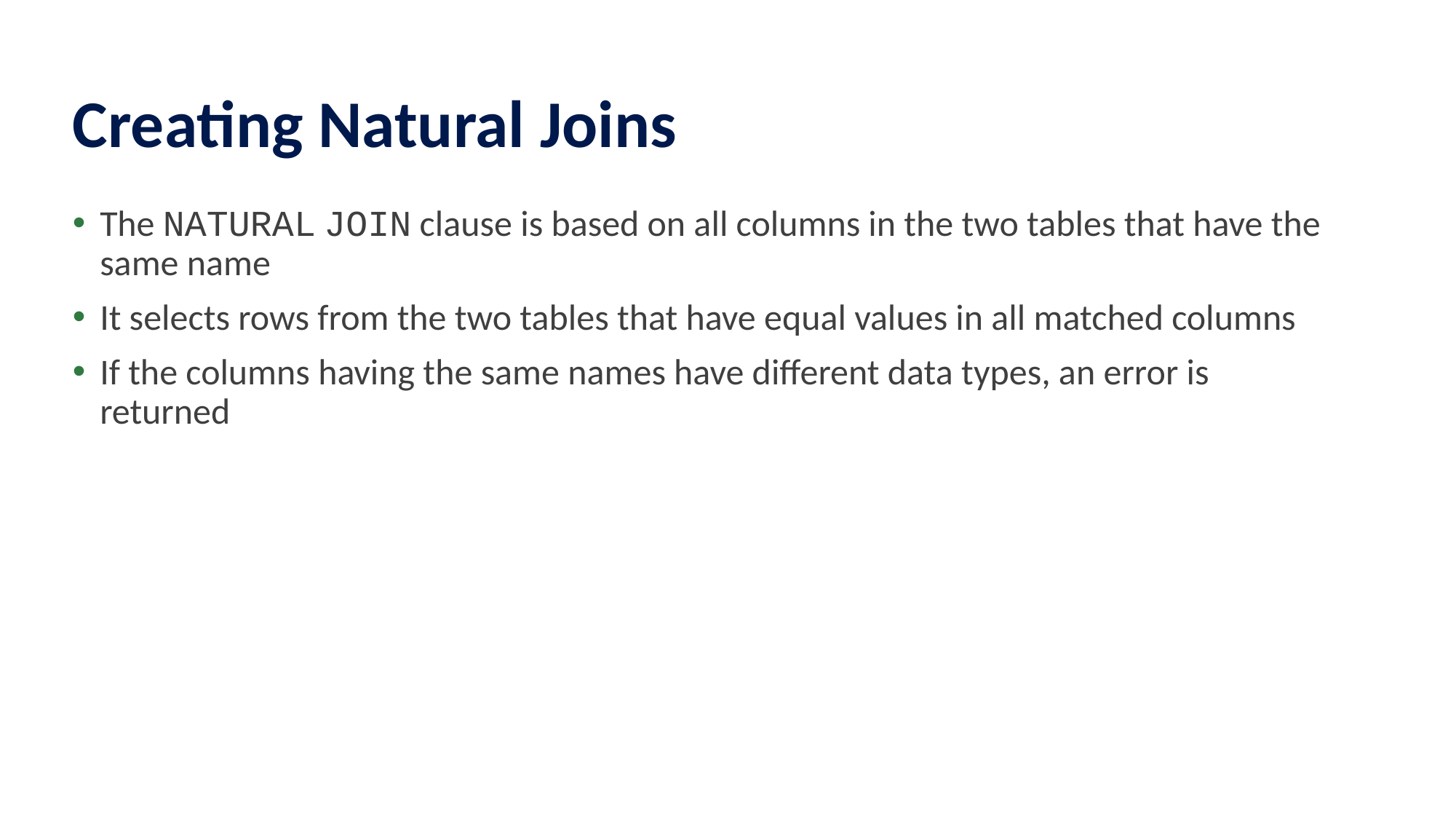

# Creating Natural Joins
The NATURAL JOIN clause is based on all columns in the two tables that have the same name
It selects rows from the two tables that have equal values in all matched columns
If the columns having the same names have different data types, an error is returned